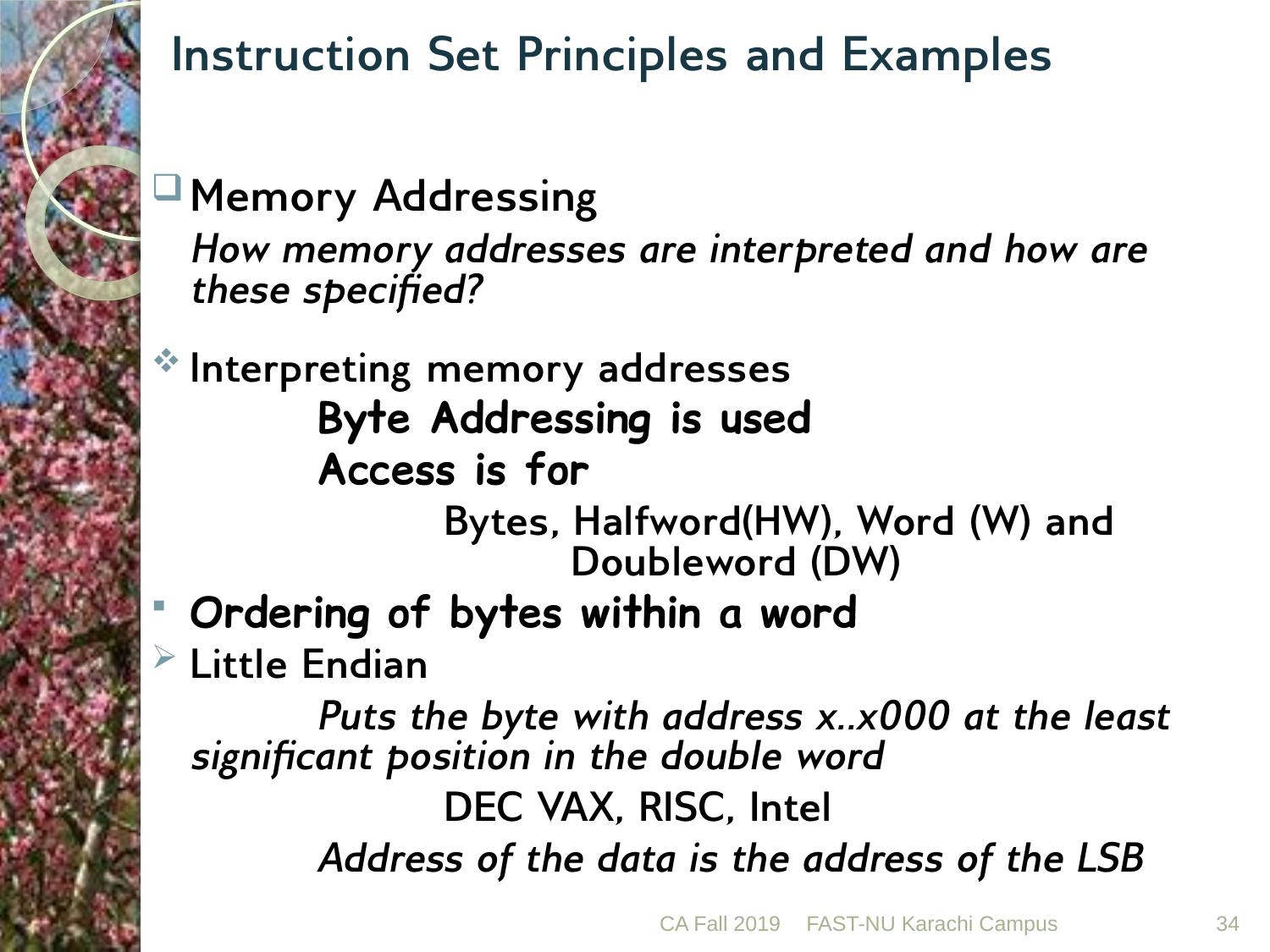

# Instruction Set Principles and Examples
Memory Addressing
	How memory addresses are interpreted and how are these specified?

Interpreting memory addresses
		Byte Addressing is used
		Access is for
	      		Bytes, Halfword(HW), Word (W) and 				Doubleword (DW)
Ordering of bytes within a word
Little Endian
		Puts the byte with address x..x000 at the least 	significant position in the double word
			DEC VAX, RISC, Intel
		Address of the data is the address of the LSB

CA Fall 2019
FAST-NU Karachi Campus
34